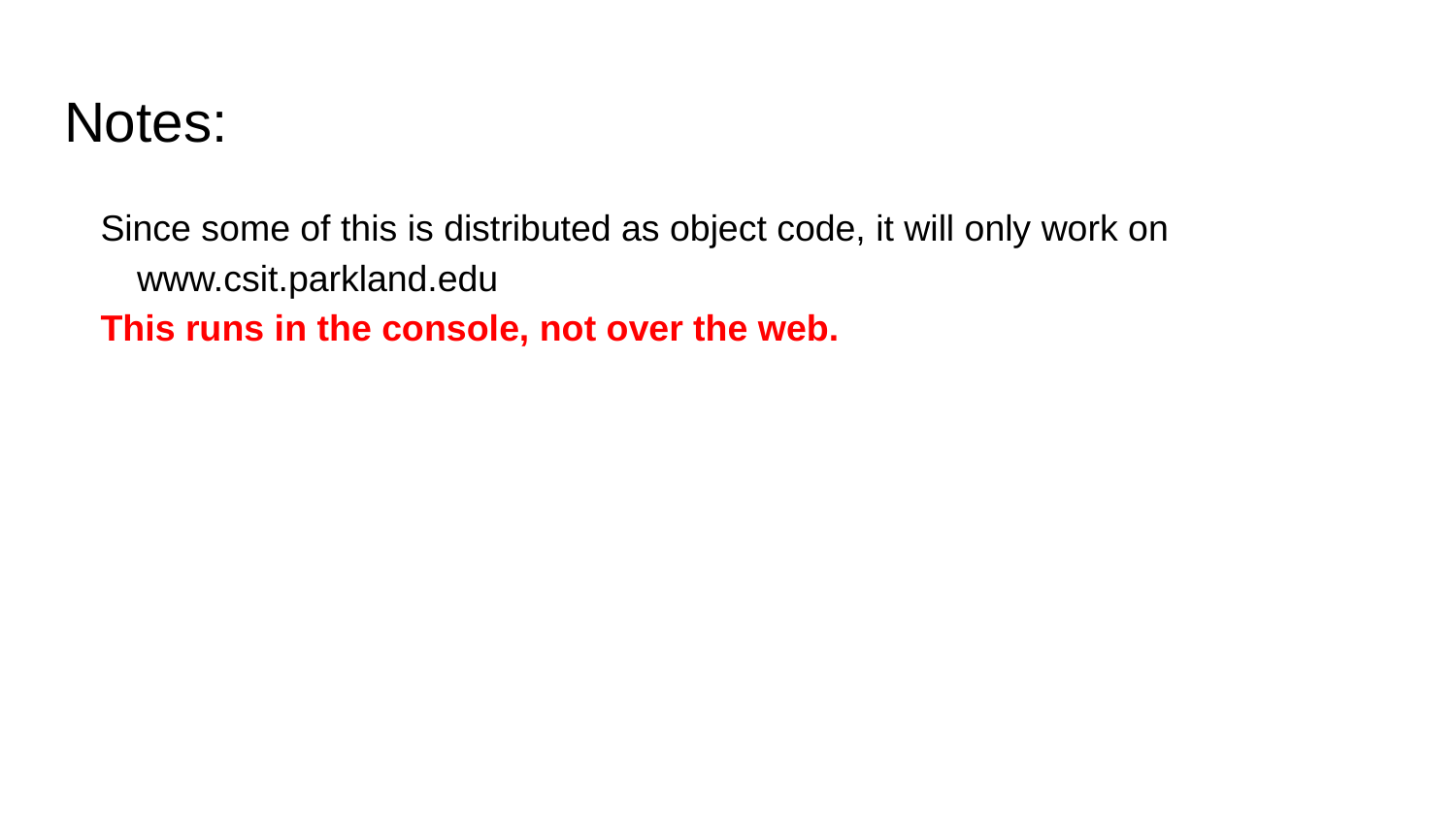

# Notes:
Since some of this is distributed as object code, it will only work on www.csit.parkland.edu
This runs in the console, not over the web.